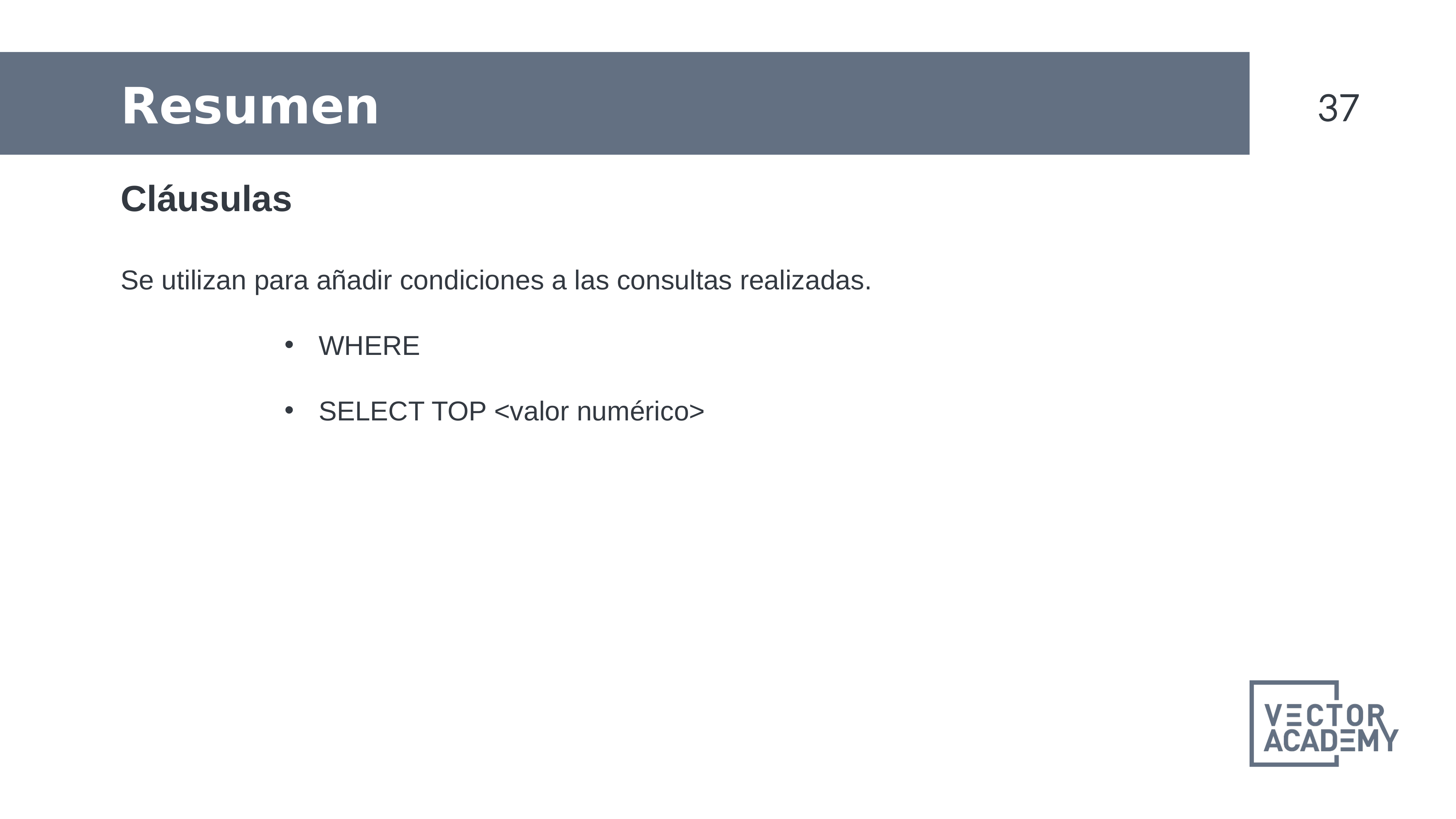

Resumen

Cláusulas

Se utilizan para añadir condiciones a las consultas realizadas.

WHERE

SELECT TOP <valor numérico>